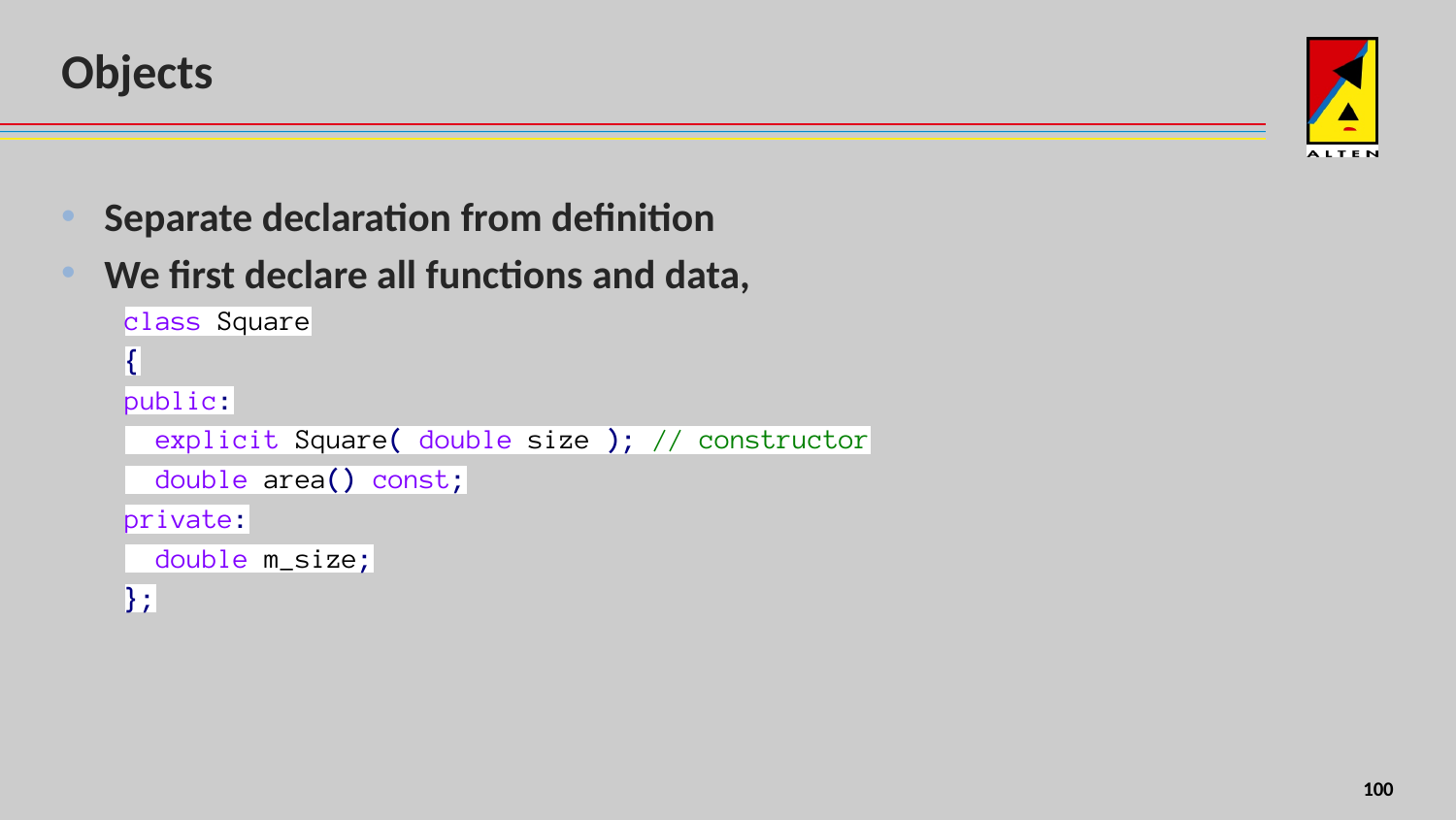

# Objects
Separate declaration from definition
We first declare all functions and data,
class Square
{
public:
  explicit Square( double size ); // constructor
  double area() const;
private:
  double m_size;
};
100